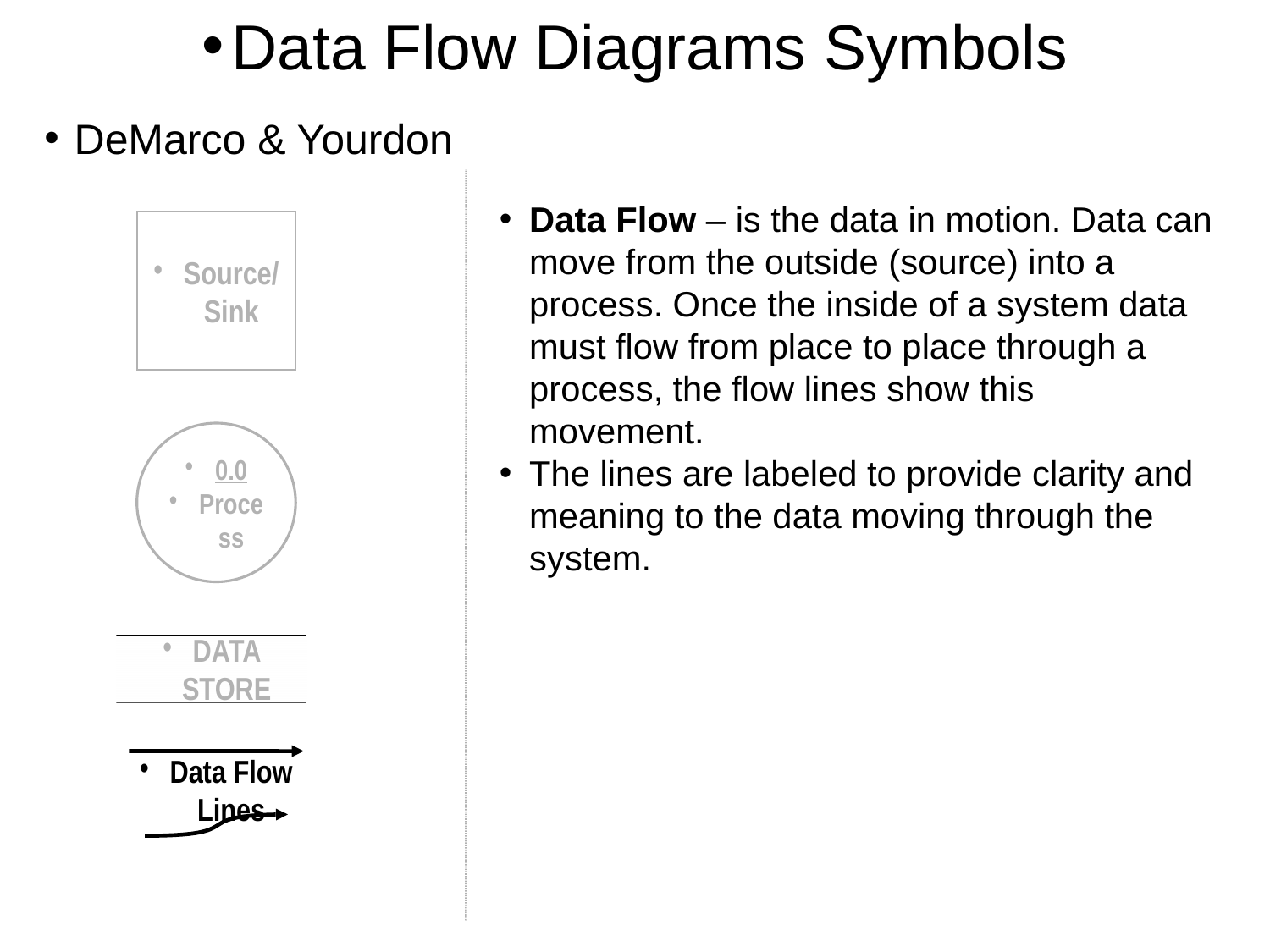

Data Flow Diagrams Symbols
DeMarco & Yourdon

Data Flow – is the data in motion. Data can move from the outside (source) into a process. Once the inside of a system data must flow from place to place through a process, the flow lines show this movement.
The lines are labeled to provide clarity and meaning to the data moving through the system.
Source/ Sink
0.0
Process
DATA STORE
Data Flow Lines